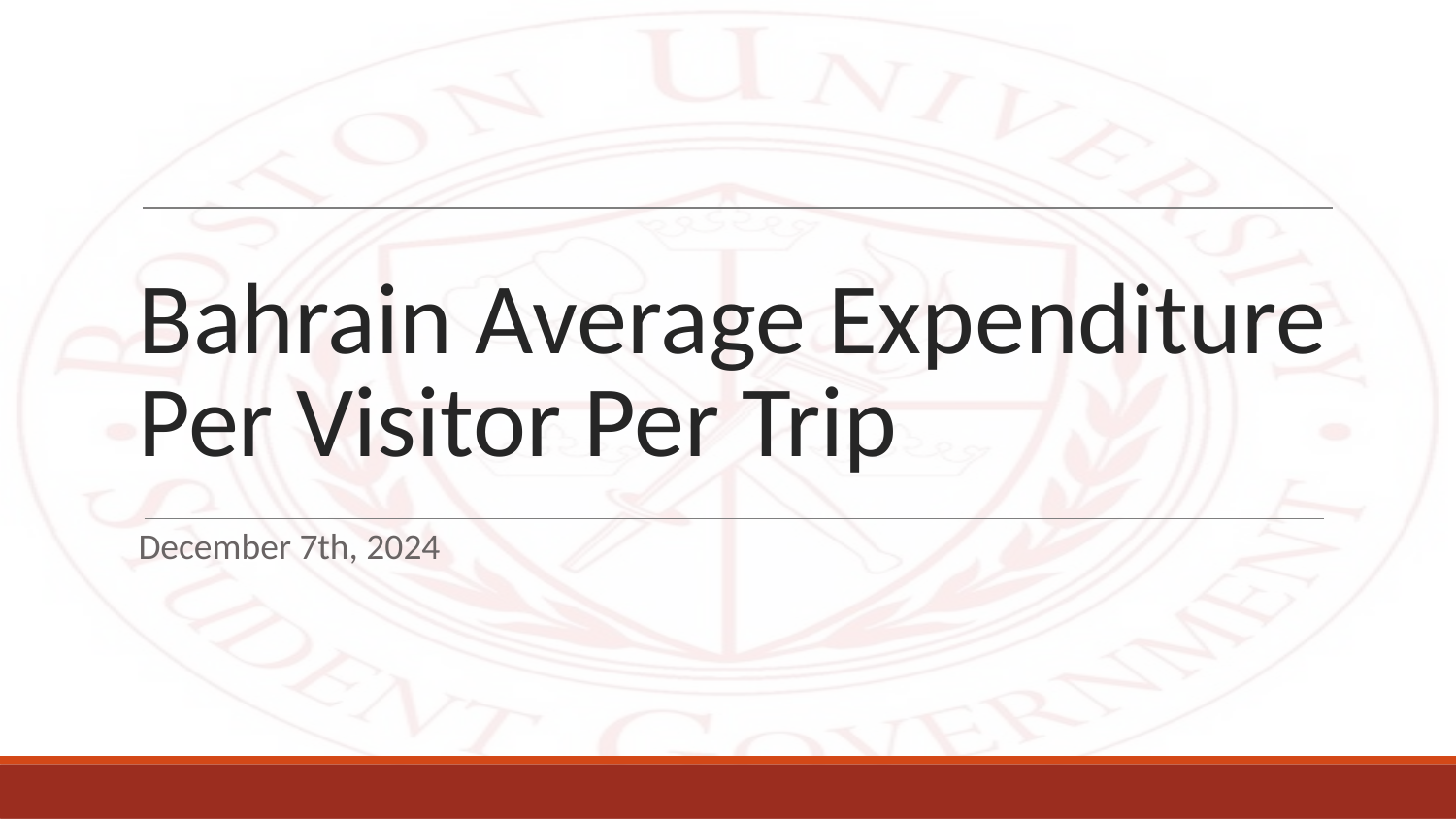

# Bahrain Average Expenditure Per Visitor Per Trip
December 7th, 2024